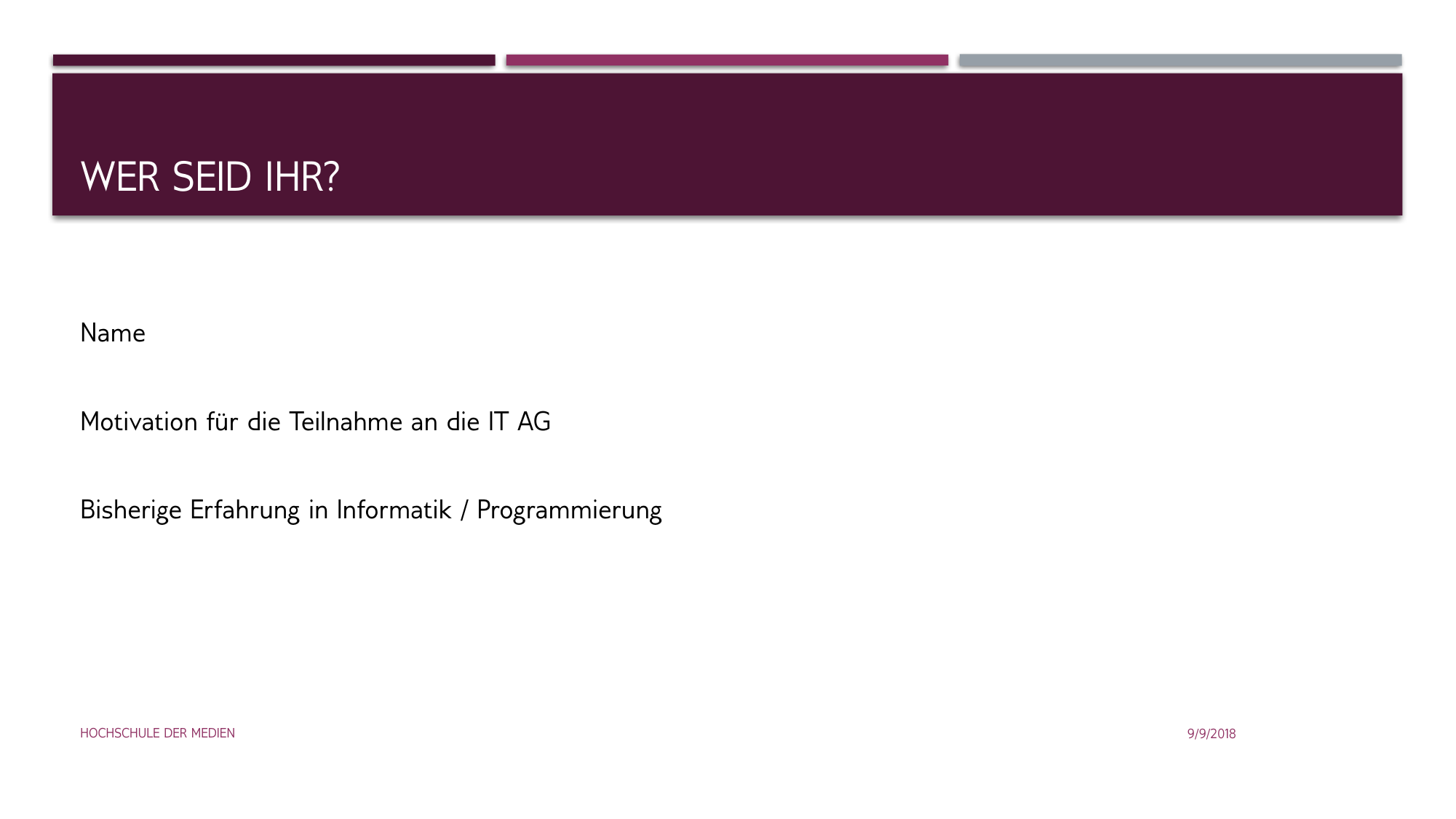

# WER SEID IHR?
|  |
| --- |
| Name |
|  |
| Motivation für die Teilnahme an die IT AG |
|  |
| Bisherige Erfahrung in Informatik / Programmierung |
|  |
Hochschule der Medien
9/9/2018